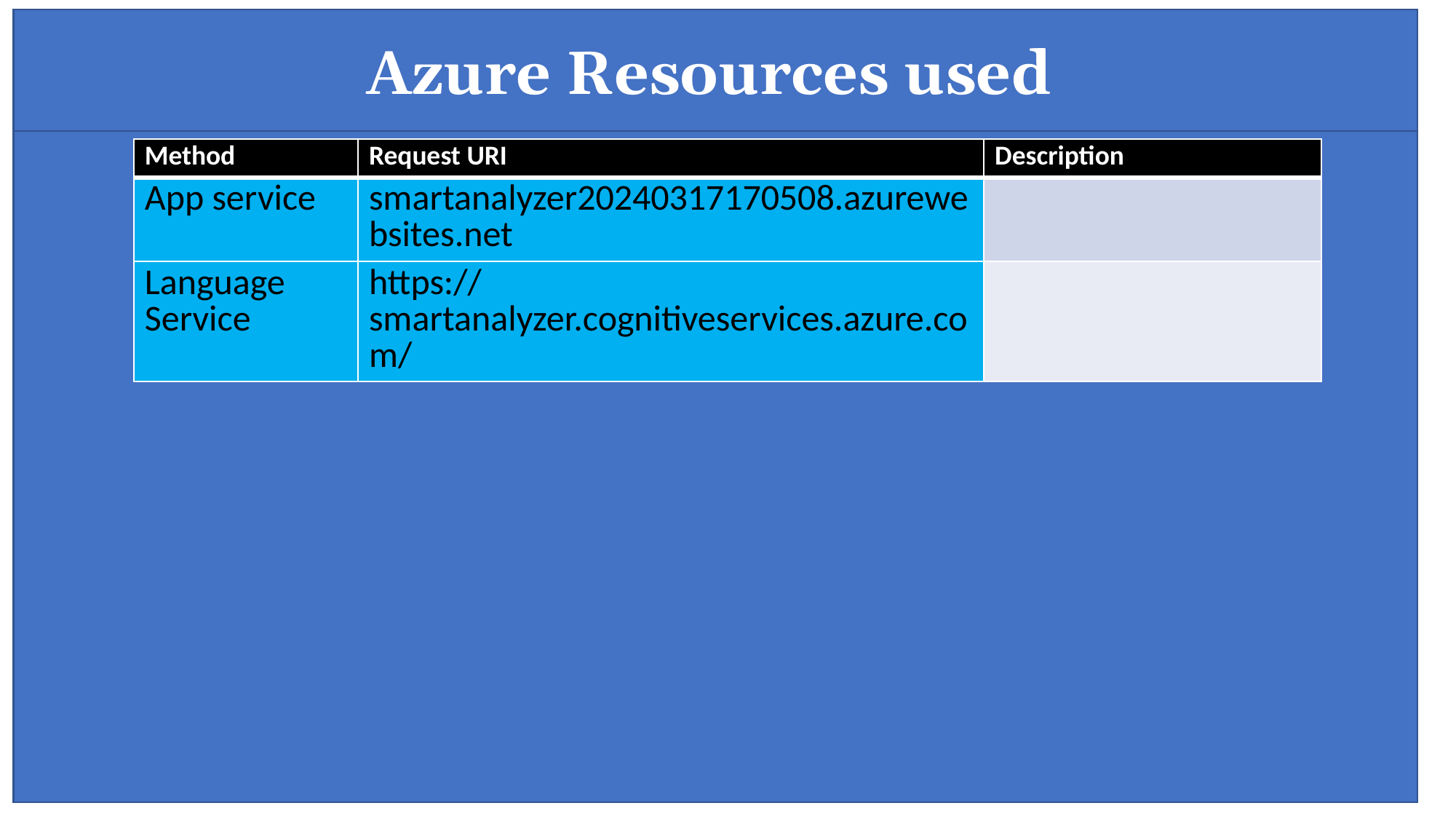

Azure Resources used
| Method | Request URI | Description |
| --- | --- | --- |
| App service | smartanalyzer20240317170508.azurewebsites.net |  |
| Language Service | https://smartanalyzer.cognitiveservices.azure.com/ |  |